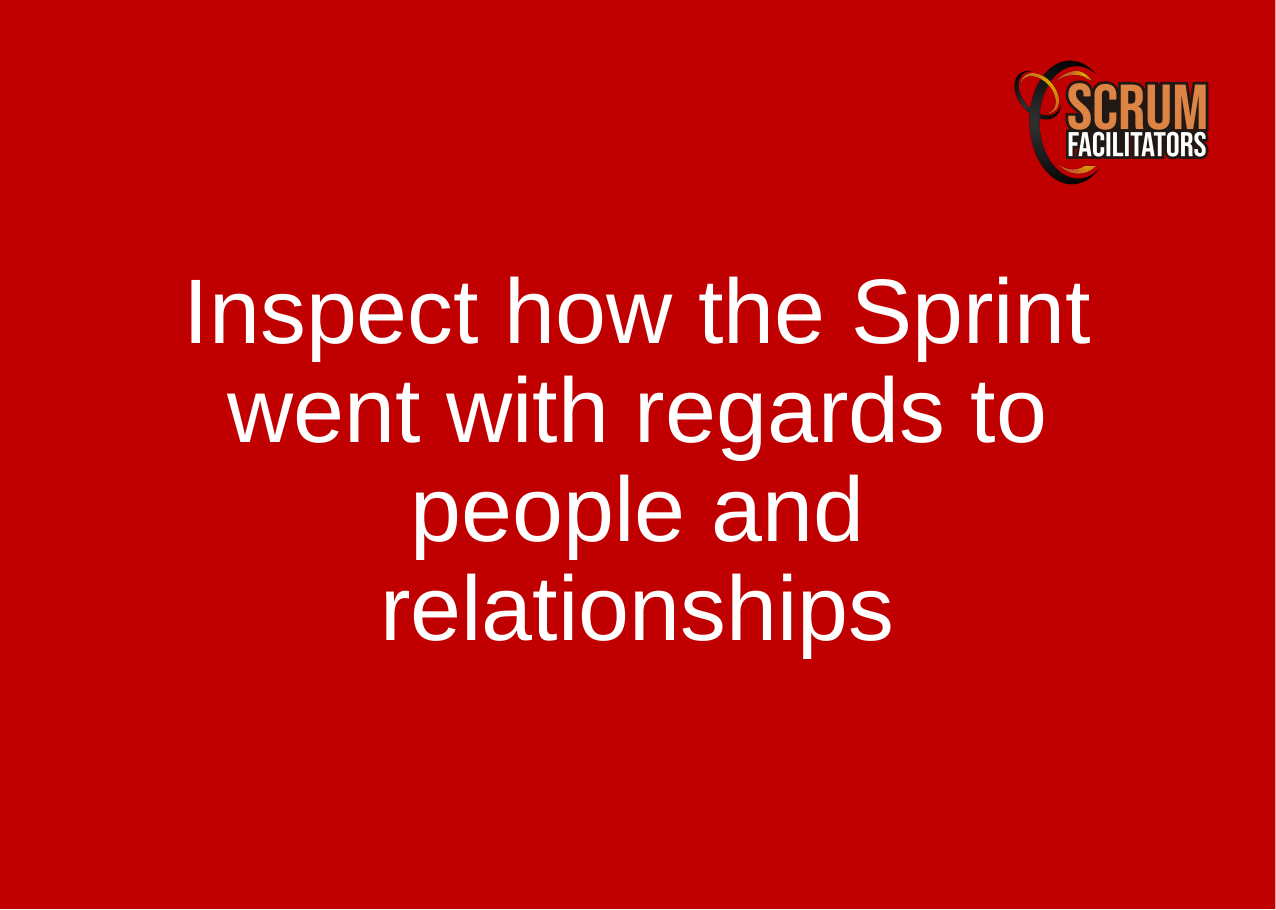

Inspect how the Sprint went with regards to people and relationships